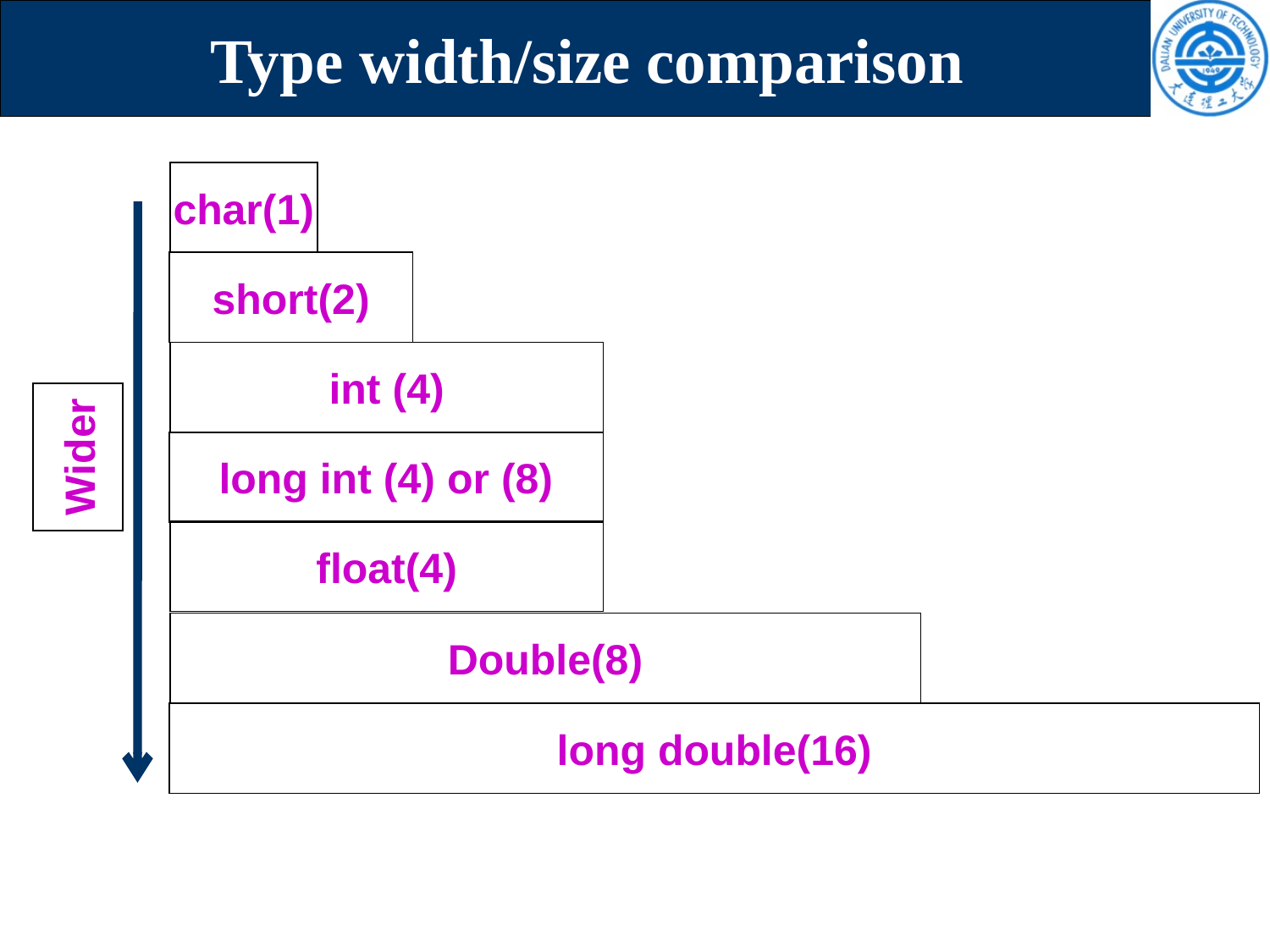

# Type width/size comparison
char(1)
short(2)
int (4)
Wider
long int (4) or (8)
float(4)
Double(8)
long double(16)